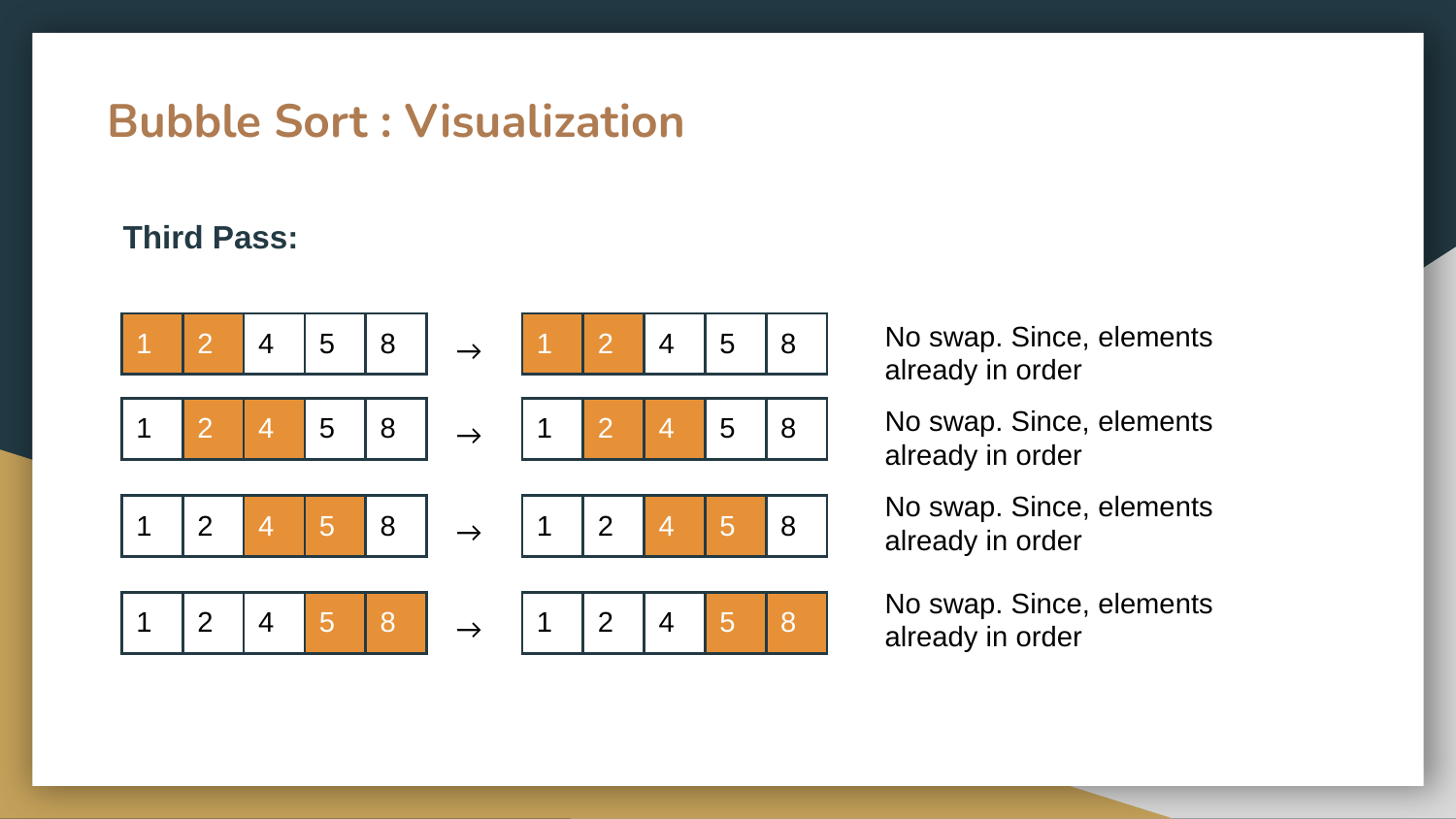

# Bubble Sort : Visualization

Third Pass:
No swap. Since, elements already in order

| 1 | 2 | 4 | 5 | 8 |
| --- | --- | --- | --- | --- |
| 1 | 2 | 4 | 5 | 8 |
| --- | --- | --- | --- | --- |
→
No swap. Since, elements already in order

| 1 | 2 | 4 | 5 | 8 |
| --- | --- | --- | --- | --- |
| 1 | 2 | 4 | 5 | 8 |
| --- | --- | --- | --- | --- |
→
No swap. Since, elements already in order

| 1 | 2 | 4 | 5 | 8 |
| --- | --- | --- | --- | --- |
| 1 | 2 | 4 | 5 | 8 |
| --- | --- | --- | --- | --- |
→
No swap. Since, elements already in order
| 1 | 2 | 4 | 5 | 8 |
| --- | --- | --- | --- | --- |
| 1 | 2 | 4 | 5 | 8 |
| --- | --- | --- | --- | --- |
→